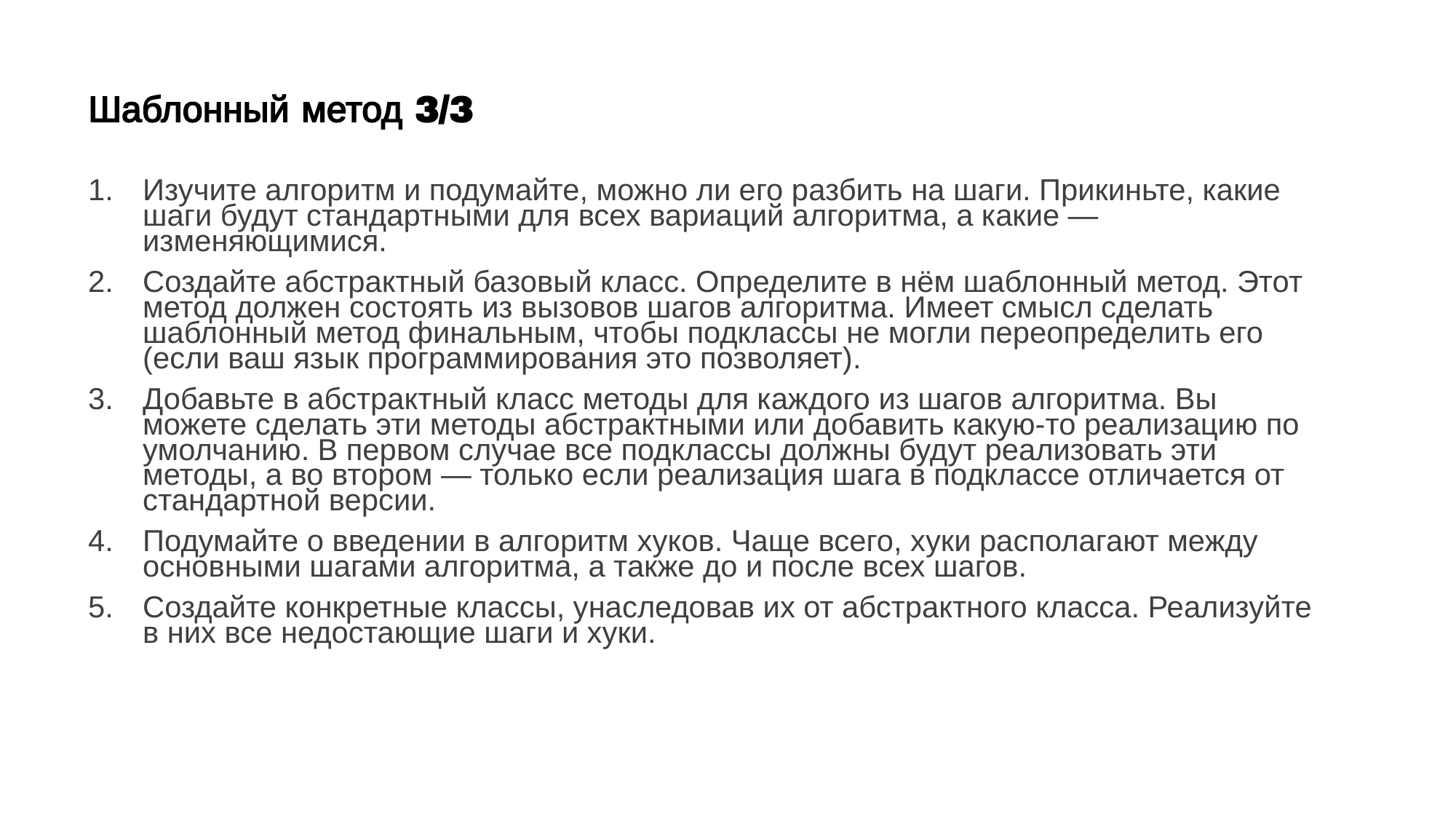

# Шаблонный метод 3/3
Изучите алгоритм и подумайте, можно ли его разбить на шаги. Прикиньте, какие шаги будут стандартными для всех вариаций алгоритма, а какие — изменяющимися.
Создайте абстрактный базовый класс. Определите в нём шаблонный метод. Этот метод должен состоять из вызовов шагов алгоритма. Имеет смысл сделать шаблонный метод финальным, чтобы подклассы не могли переопределить его (если ваш язык программирования это позволяет).
Добавьте в абстрактный класс методы для каждого из шагов алгоритма. Вы можете сделать эти методы абстрактными или добавить какую-то реализацию по умолчанию. В первом случае все подклассы должны будут реализовать эти методы, а во втором — только если реализация шага в подклассе отличается от стандартной версии.
Подумайте о введении в алгоритм хуков. Чаще всего, хуки располагают между основными шагами алгоритма, а также до и после всех шагов.
Создайте конкретные классы, унаследовав их от абстрактного класса. Реализуйте в них все недостающие шаги и хуки.